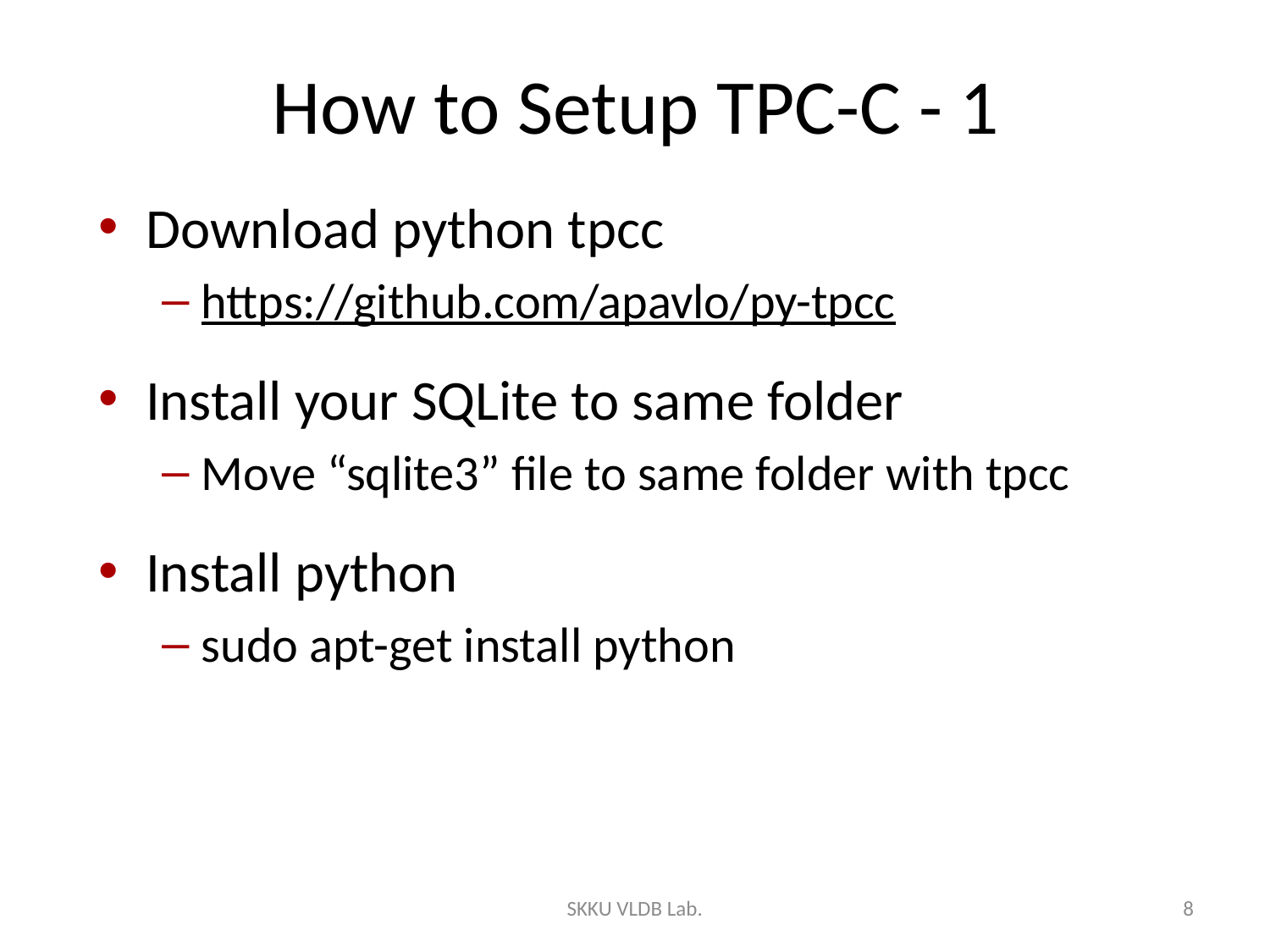

# How to Setup TPC-C - 1
Download python tpcc
https://github.com/apavlo/py-tpcc
Install your SQLite to same folder
Move “sqlite3” file to same folder with tpcc
Install python
sudo apt-get install python

SKKU VLDB Lab.
8